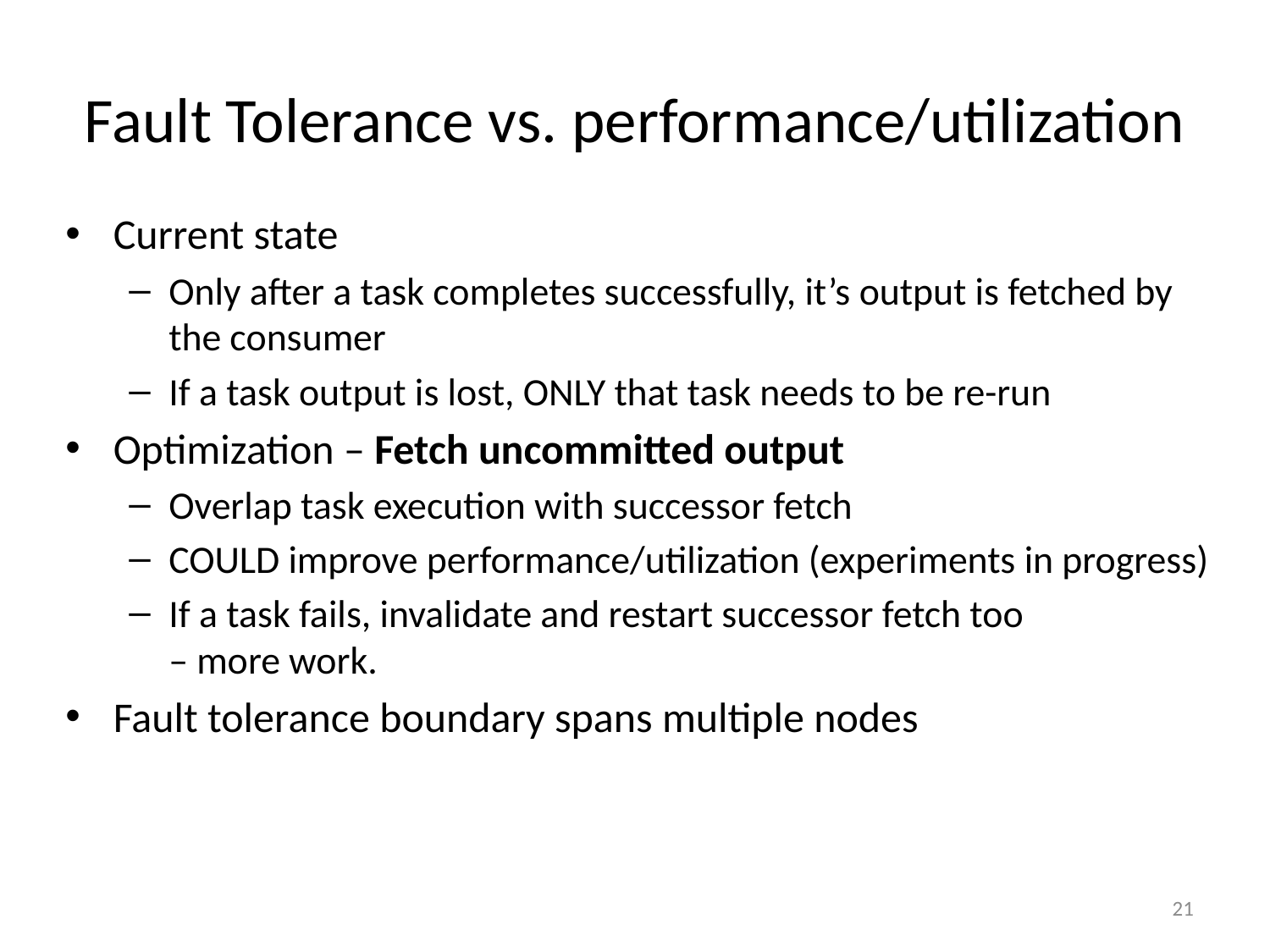

# Fault Tolerance vs. performance/utilization
Current state
Only after a task completes successfully, it’s output is fetched by the consumer
If a task output is lost, ONLY that task needs to be re-run
Optimization – Fetch uncommitted output
Overlap task execution with successor fetch
COULD improve performance/utilization (experiments in progress)
If a task fails, invalidate and restart successor fetch too
– more work.
Fault tolerance boundary spans multiple nodes
21